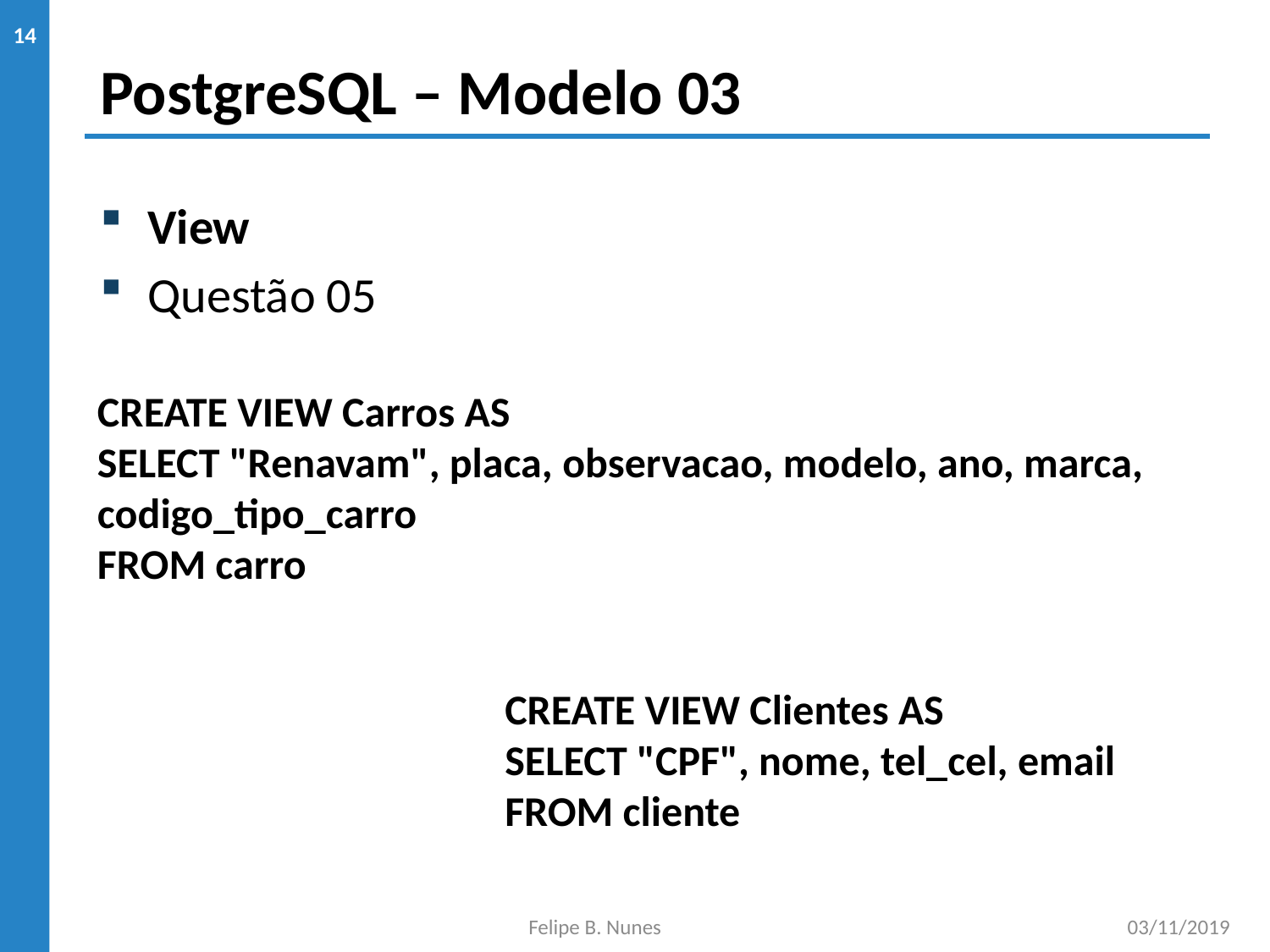

# PostgreSQL – Modelo 03
14
View
Questão 05
CREATE VIEW Carros AS
SELECT "Renavam", placa, observacao, modelo, ano, marca, codigo_tipo_carro
FROM carro
CREATE VIEW Clientes AS
SELECT "CPF", nome, tel_cel, email
FROM cliente
Felipe B. Nunes
03/11/2019